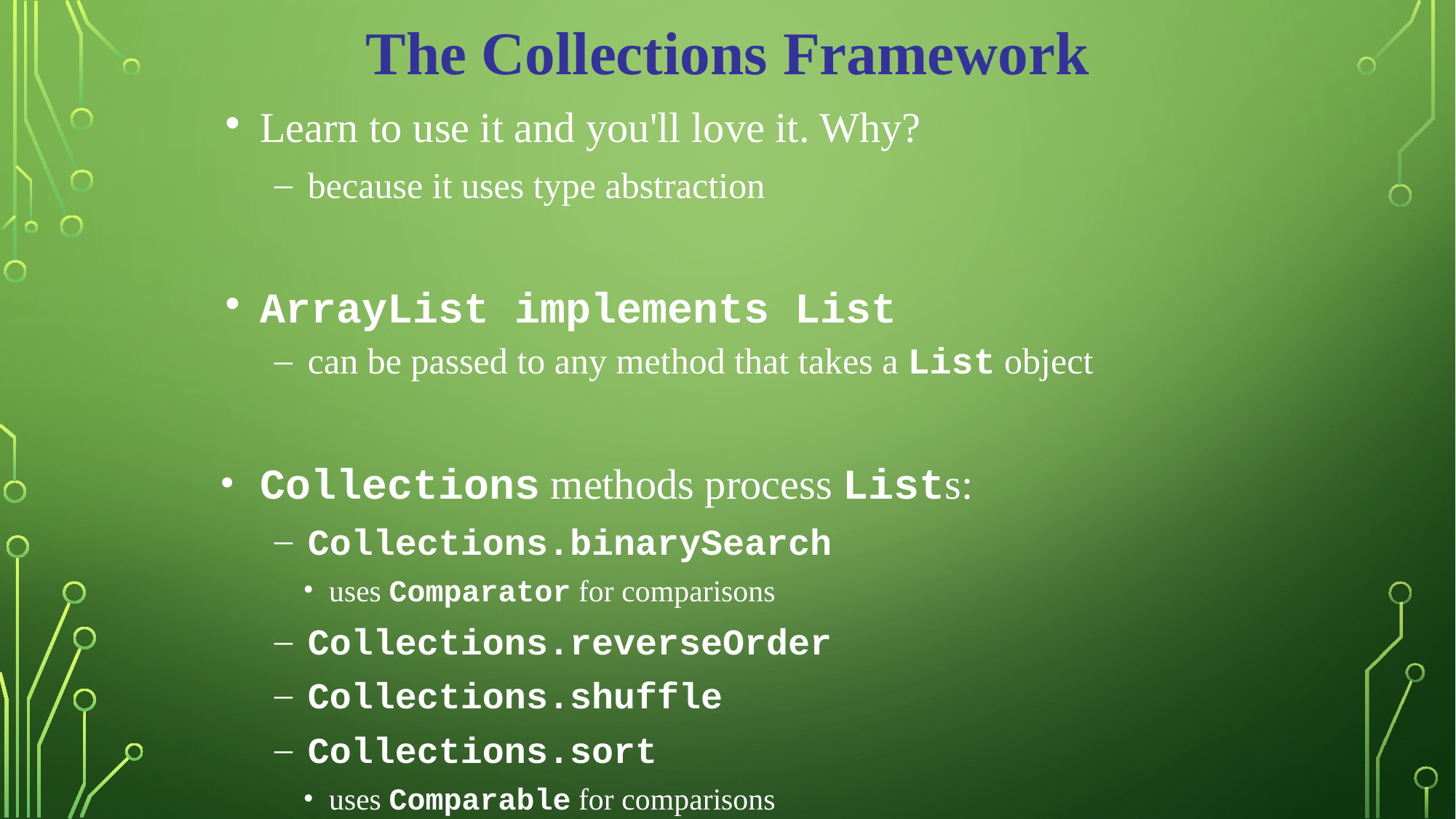

The Collections Framework
Learn to use it and you'll love it. Why?
because it uses type abstraction

ArrayList implements List
can be passed to any method that takes a List object

Collections methods process Lists:
Collections.binarySearch
uses Comparator for comparisons
Collections.reverseOrder
Collections.shuffle
Collections.sort
uses Comparable for comparisons